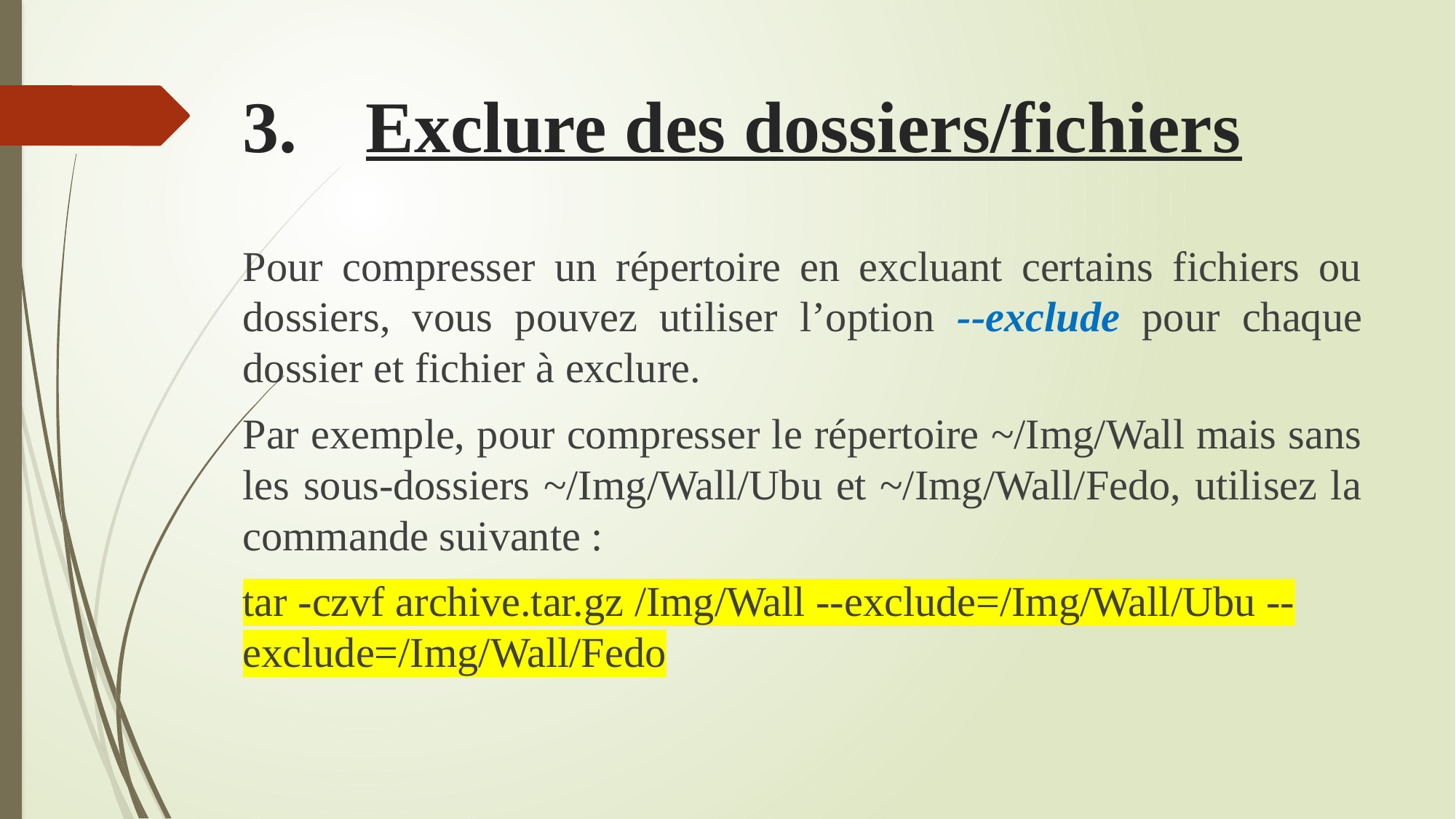

# Exclure des dossiers/fichiers
Pour compresser un répertoire en excluant certains fichiers ou dossiers, vous pouvez utiliser l’option --exclude pour chaque dossier et fichier à exclure.
Par exemple, pour compresser le répertoire ~/Img/Wall mais sans les sous-dossiers ~/Img/Wall/Ubu et ~/Img/Wall/Fedo, utilisez la commande suivante :
tar -czvf archive.tar.gz /Img/Wall --exclude=/Img/Wall/Ubu --exclude=/Img/Wall/Fedo